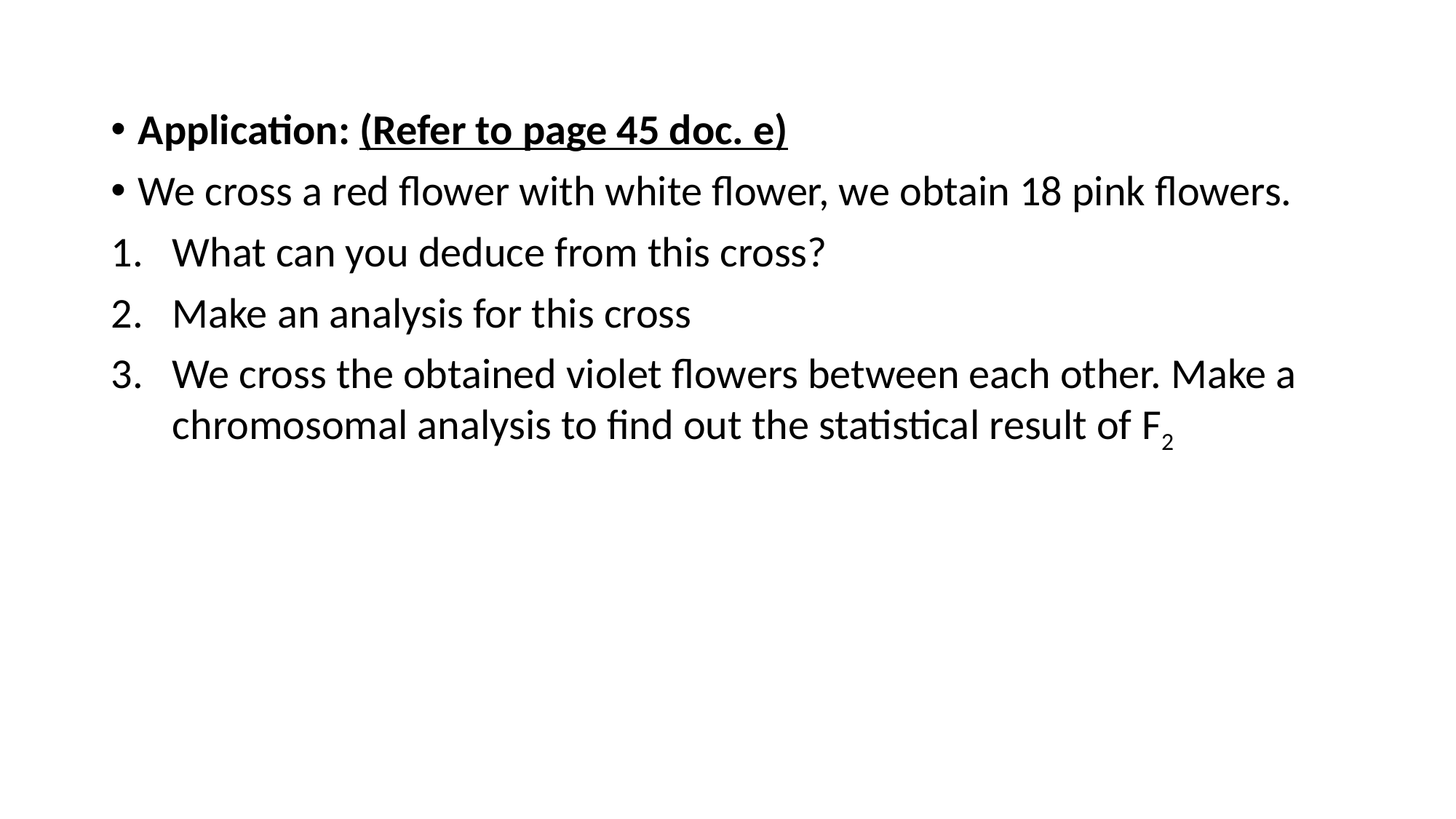

Application: (Refer to page 45 doc. e)
We cross a red flower with white flower, we obtain 18 pink flowers.
What can you deduce from this cross?
Make an analysis for this cross
We cross the obtained violet flowers between each other. Make a chromosomal analysis to find out the statistical result of F2